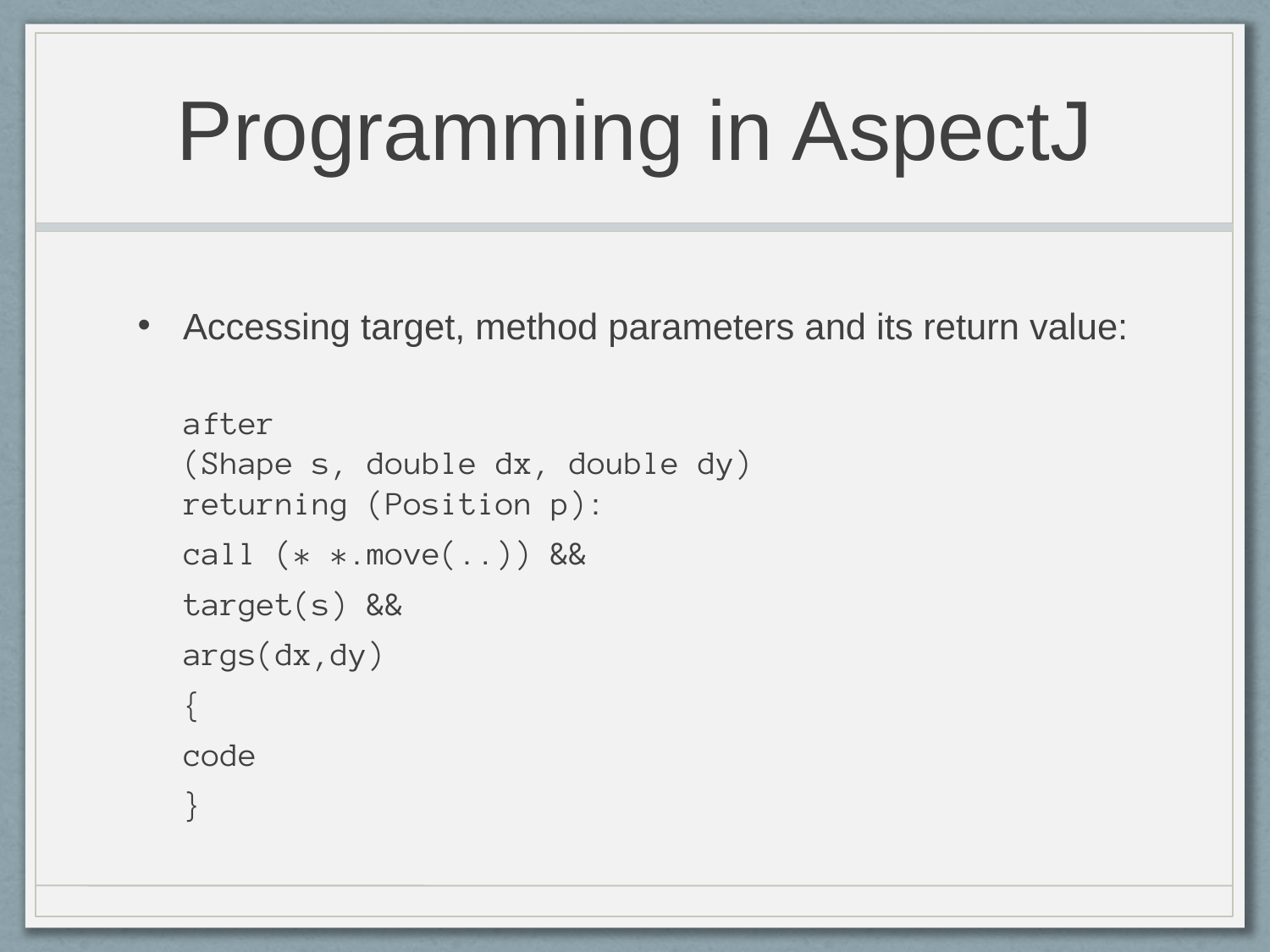

# Programming in AspectJ
Accessing target, method parameters and its return value:
after
	(Shape s, double dx, double dy)
	returning (Position p):
	call (* *.move(..)) &&
	target(s) &&
	args(dx,dy)
	{
		code
	}